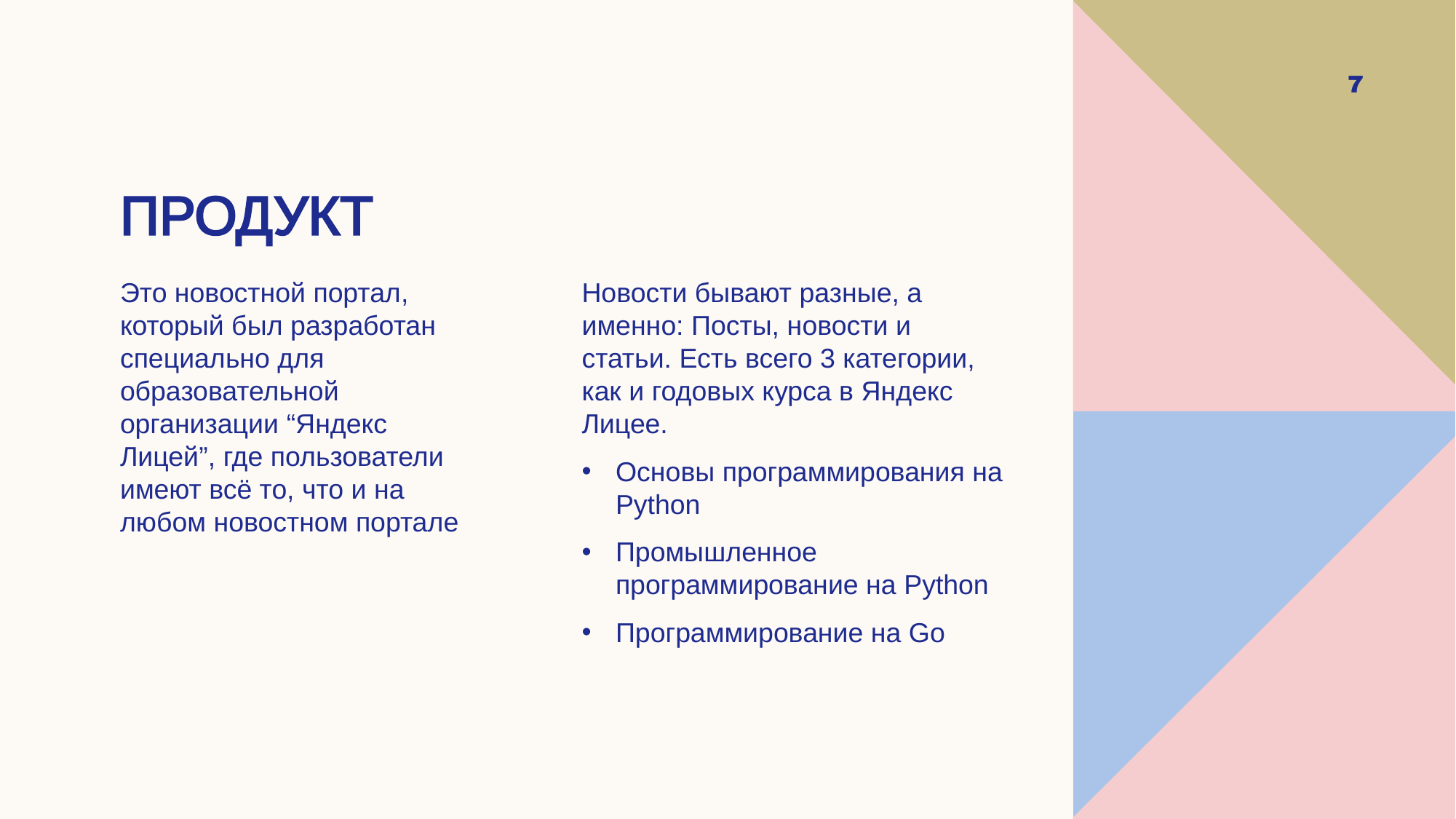

7
# продукт
Это новостной портал, который был разработан специально для образовательной организации “Яндекс Лицей”, где пользователи имеют всё то, что и на любом новостном портале
Новости бывают разные, а именно: Посты, новости и статьи. Есть всего 3 категории, как и годовых курса в Яндекс Лицее.
Основы программирования на Python
Промышленное программирование на Python
Программирование на Go